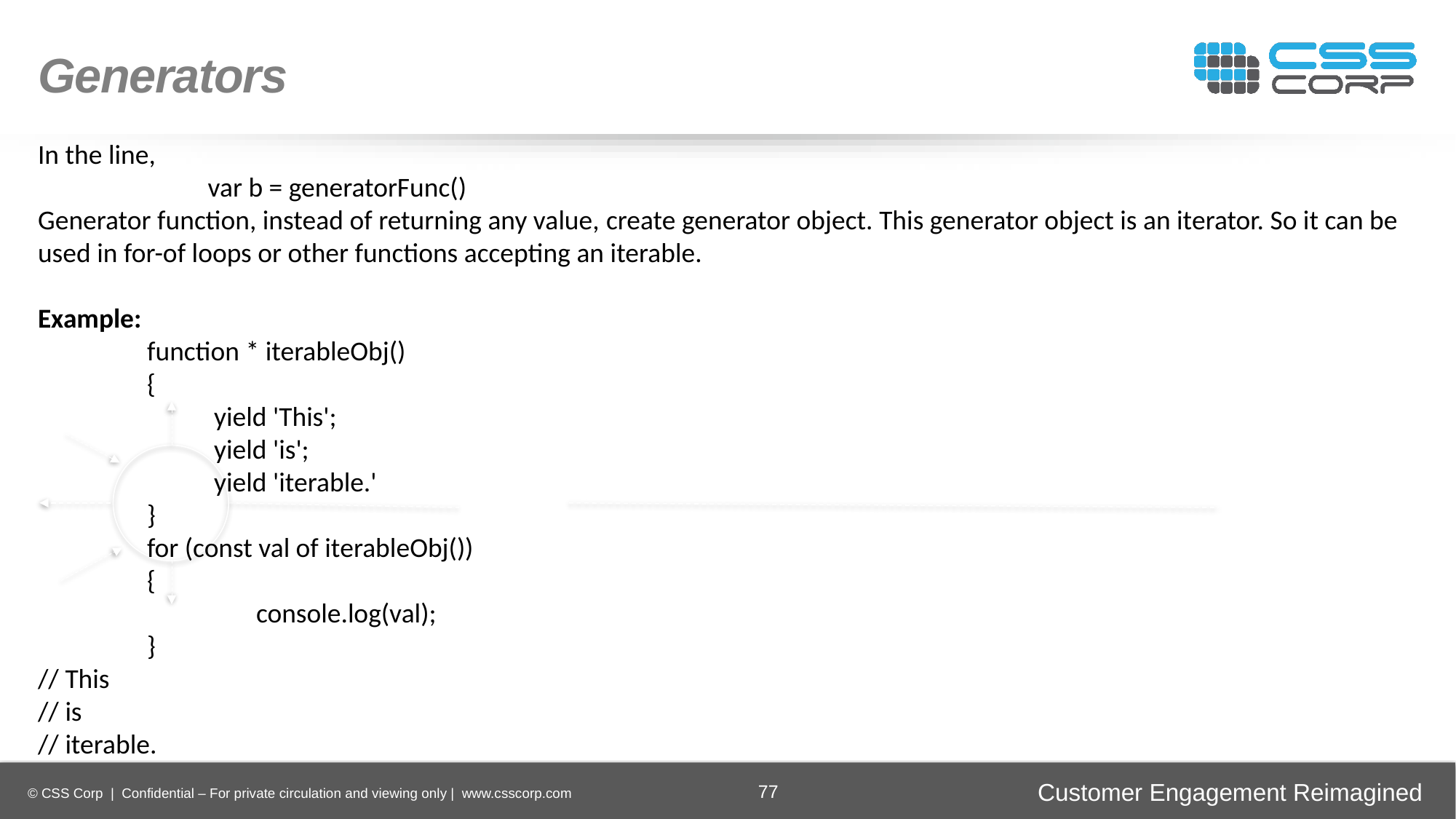

Generators
In the line,
	 var b = generatorFunc()
Generator function, instead of returning any value, create generator object. This generator object is an iterator. So it can be used in for-of loops or other functions accepting an iterable.

Example:
	function * iterableObj()
	{
  yield 'This';
  yield 'is';
  yield 'iterable.'
	}
	for (const val of iterableObj())
	{
  		console.log(val);
	}
// This
// is
// iterable.

Enhancing
Operational Efficiency

Faster Time-to-Market

Digital
Transformation

Securing Brand and Customer Trust

77